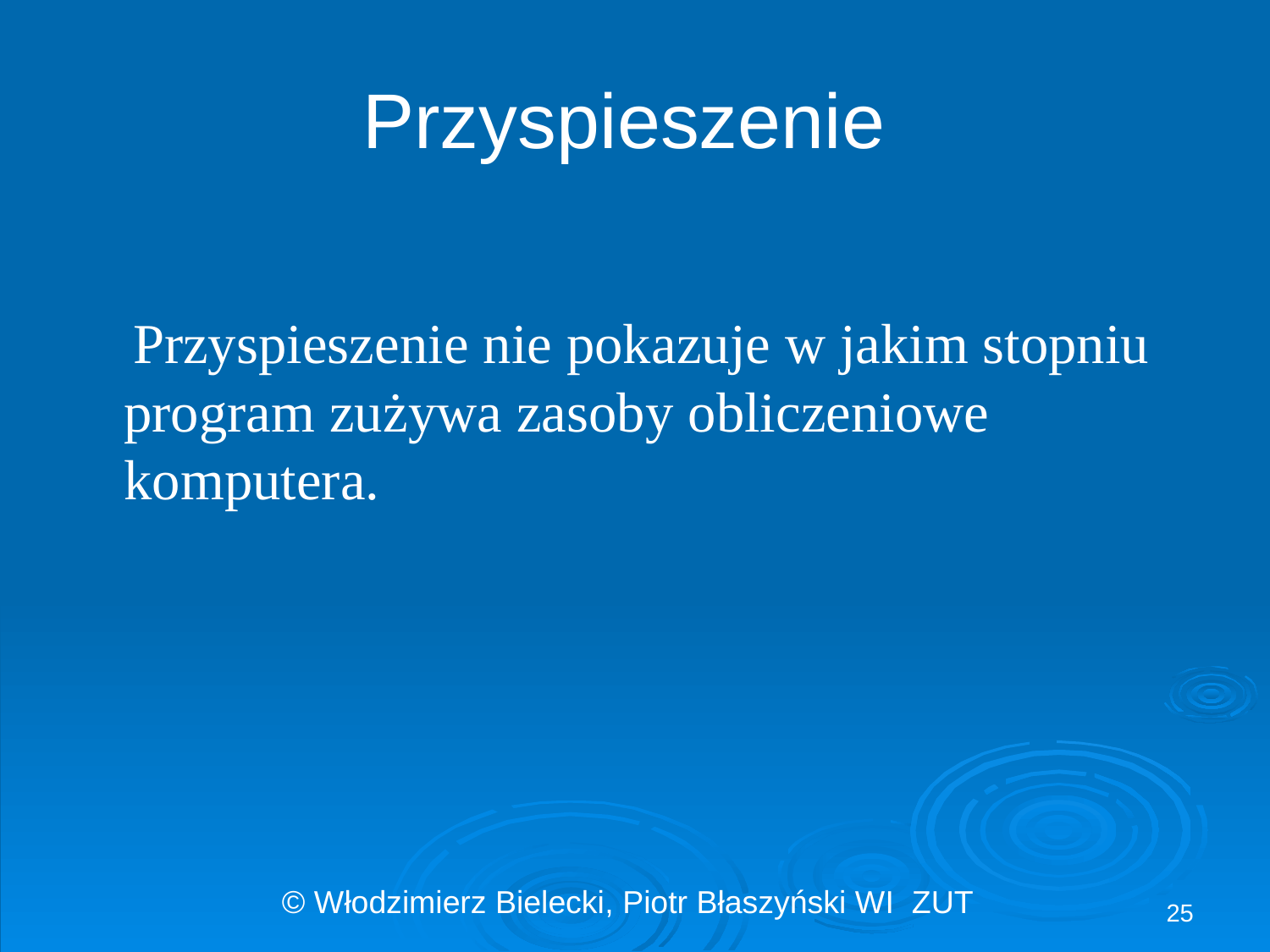

# Przyspieszenie

    Przyspieszenie nie pokazuje w jakim stopniu program zużywa zasoby obliczeniowe komputera.

25
© Włodzimierz Bielecki, Piotr Błaszyński WI  ZUT